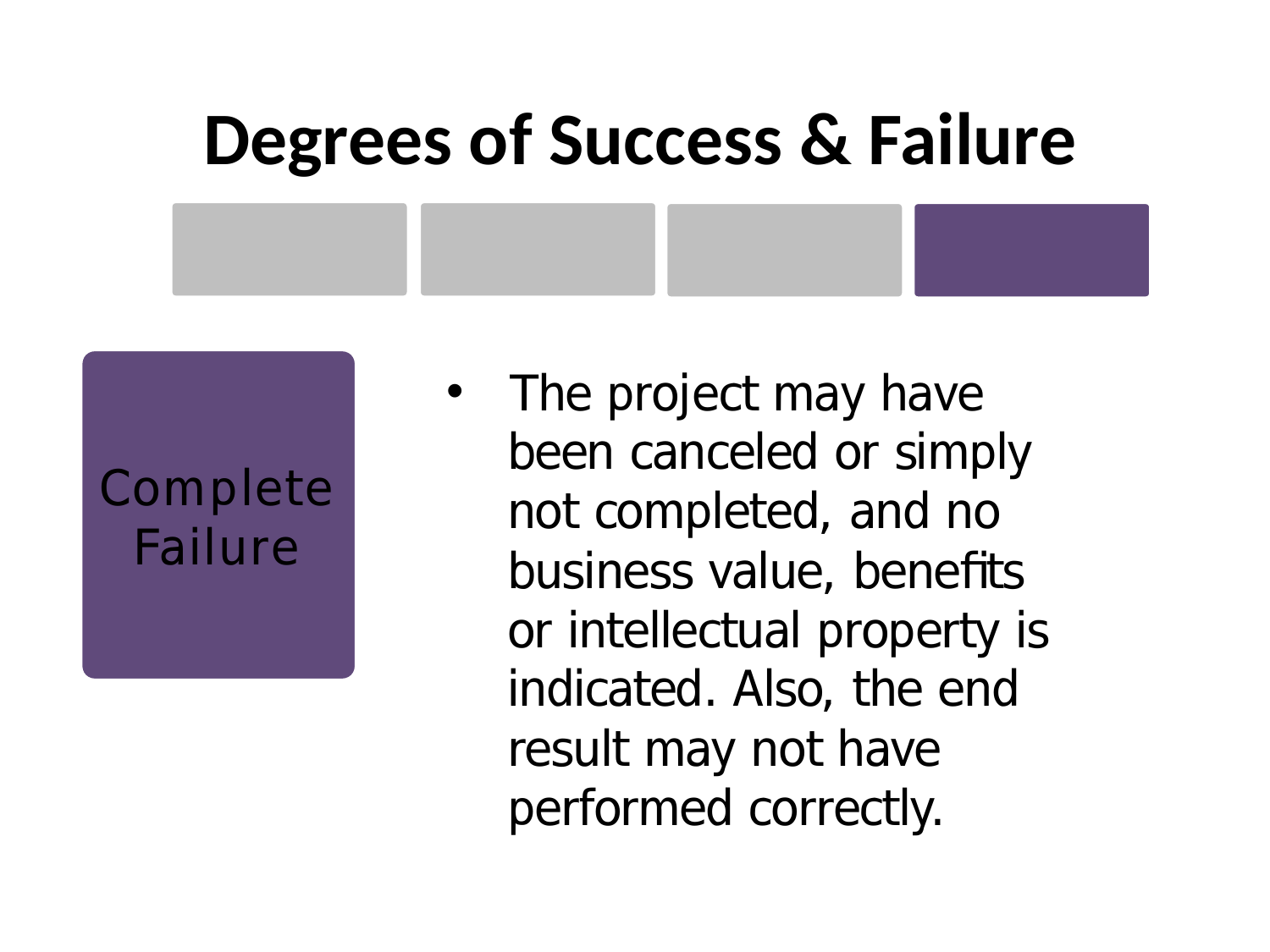

# Degrees of Success & Failure

The project may have
    been canceled or simply
    not completed, and no
    business value, benefits
    or intellectual property is
    indicated. Also, the end
    result may not have
    performed correctly.
Complete
Failure